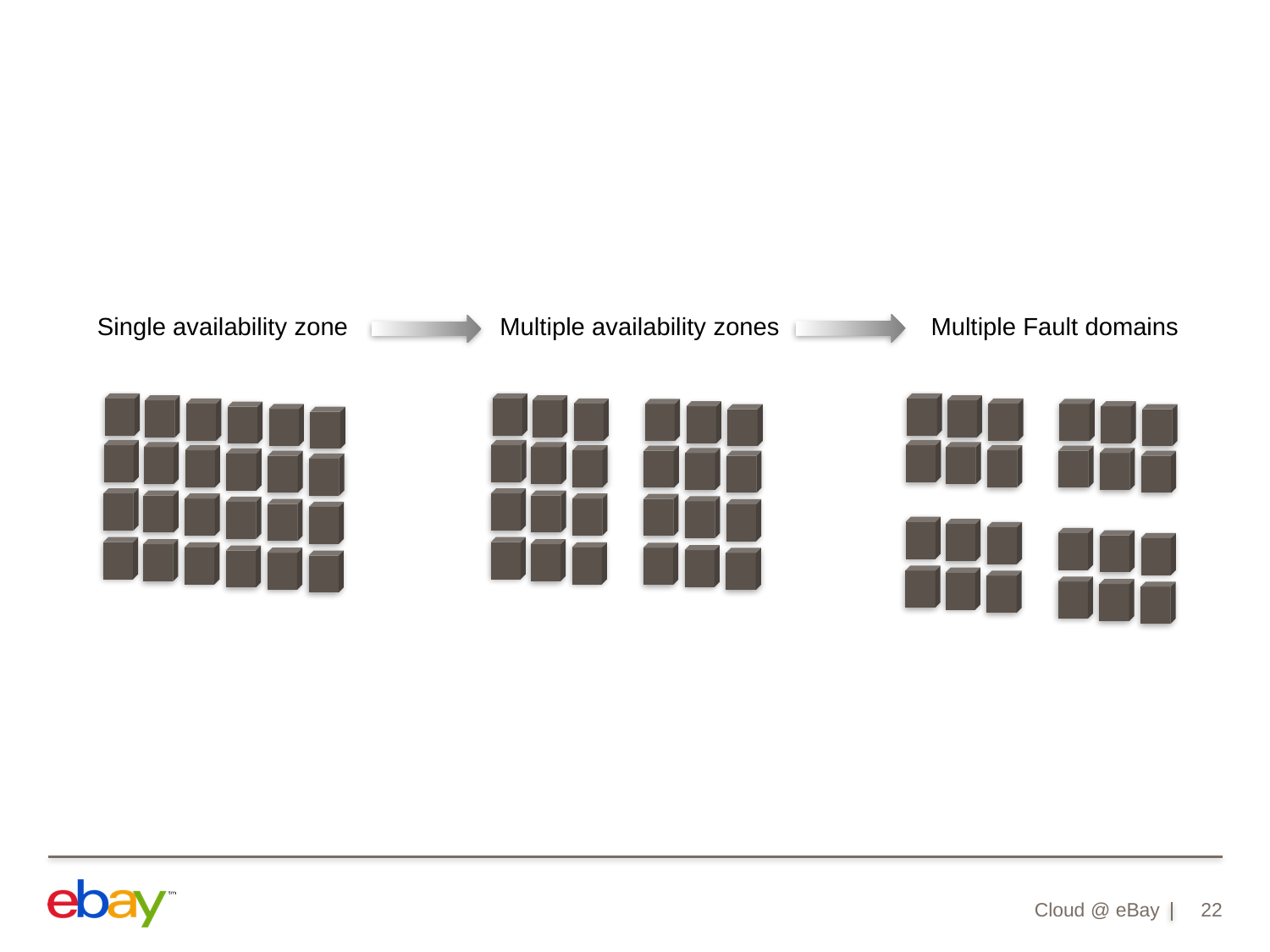

Single availability zone
Multiple availability zones
Multiple Fault domains

Cloud @ eBay
22